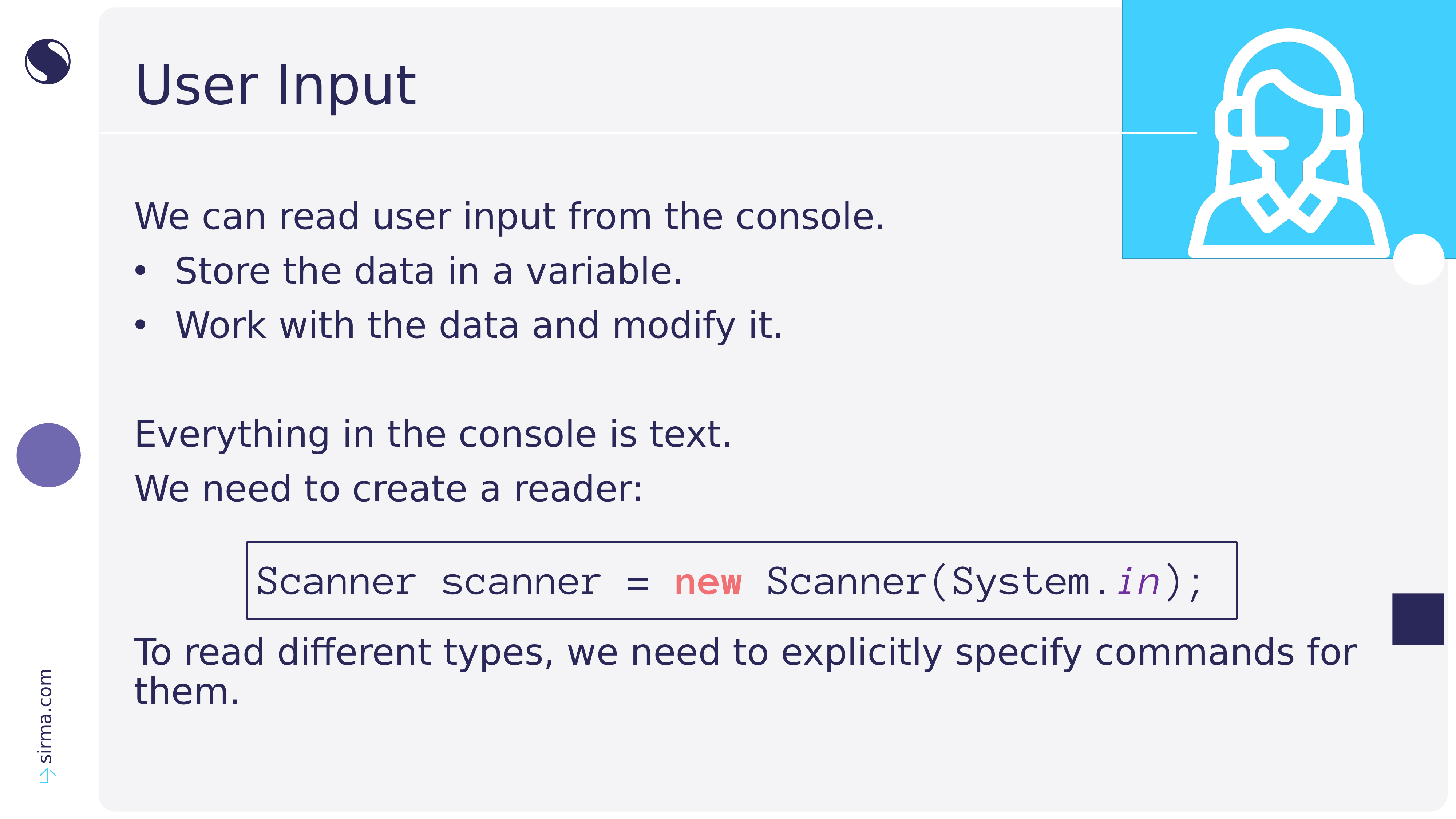

# User Input
We can read user input from the console.
Store the data in a variable.
Work with the data and modify it.

Everything in the console is text.
We need to create a reader:

To read different types, we need to explicitly specify commands for them.
Scanner scanner = new Scanner(System.in);